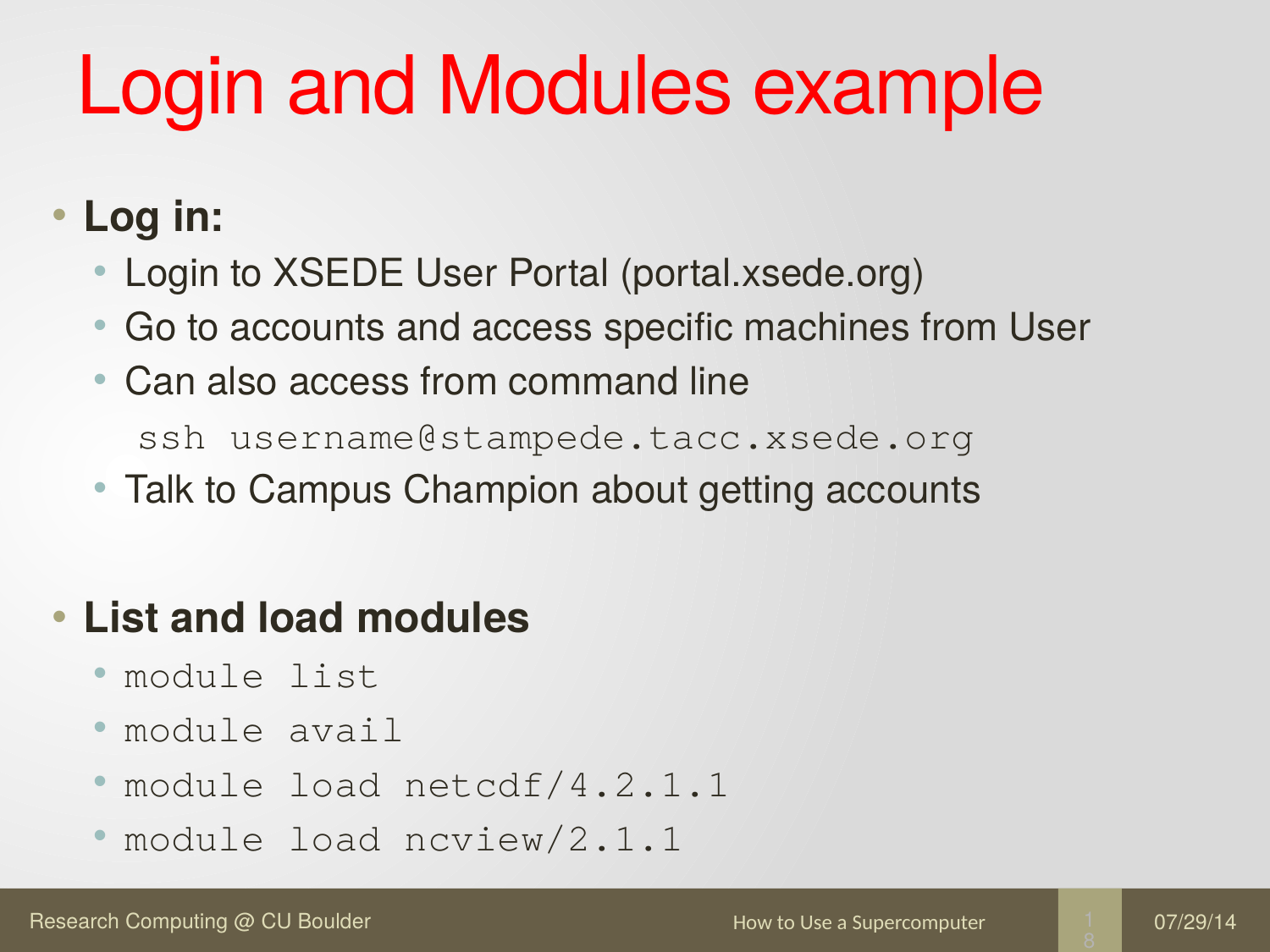

# Login and Modules example
Log in:
Login to XSEDE User Portal (portal.xsede.org)
Go to accounts and access specific machines from User
Can also access from command line
    ssh username@stampede.tacc.xsede.org
Talk to Campus Champion about getting accounts

List and load modules
module list
module avail
module load netcdf/4.2.1.1
module load ncview/2.1.1

How to Use a Supercomputer
07/29/14
18